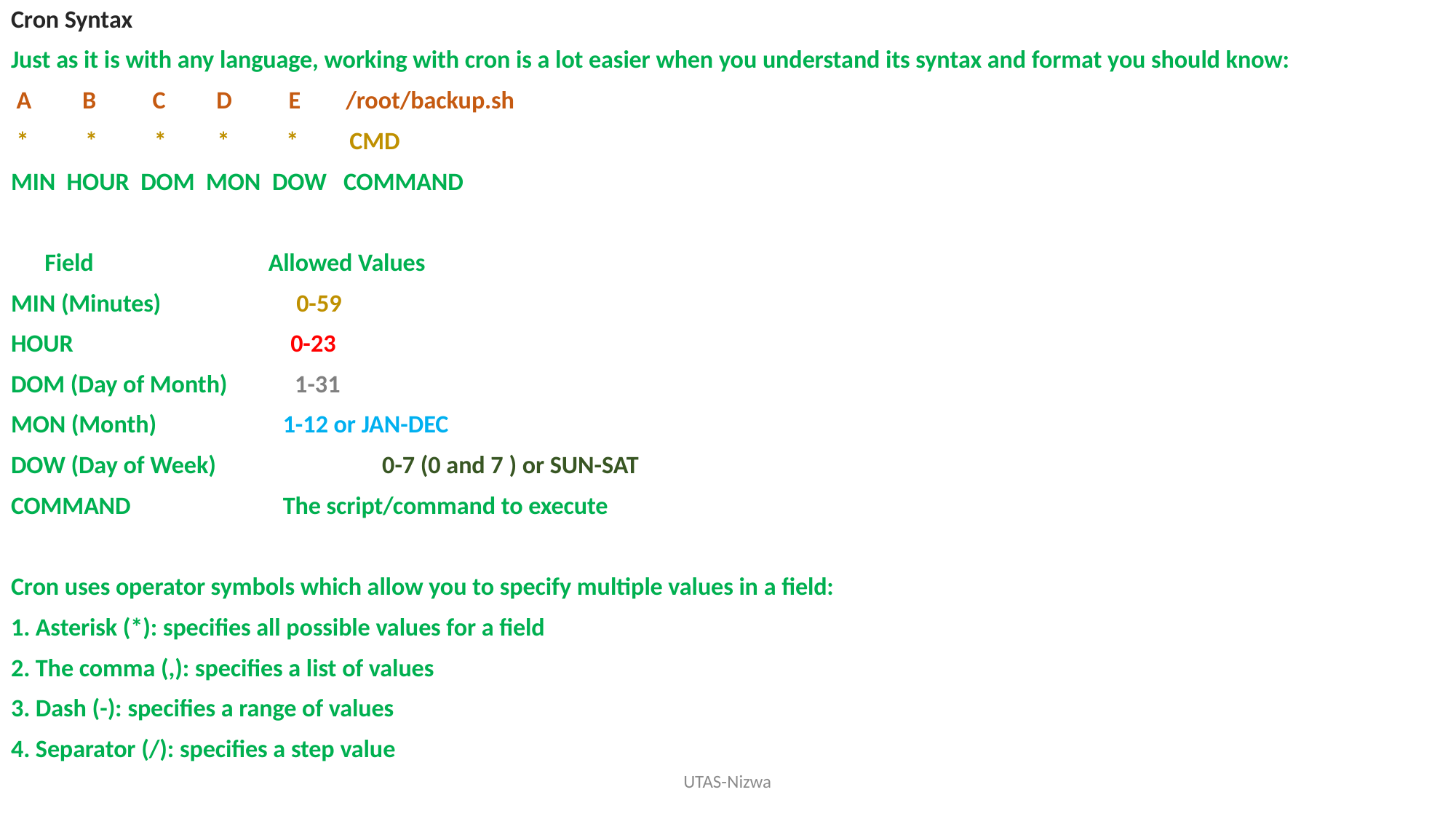

Cron Syntax
Just as it is with any language, working with cron is a lot easier when you understand its syntax and format you should know:
 A         B          C         D          E        /root/backup.sh
 *          *          *         *          *         CMD
MIN  HOUR  DOM  MON  DOW   COMMAND

      Field	                            Allowed Values
MIN (Minutes)                        0-59
HOUR	                                0-23
DOM (Day of Month)            1-31
MON (Month)	             1-12 or JAN-DEC
DOW (Day of Week)	             0-7 (0 and 7 ) or SUN-SAT
COMMAND	             The script/command to execute

Cron uses operator symbols which allow you to specify multiple values in a field:
1. Asterisk (*): specifies all possible values for a field
2. The comma (,): specifies a list of values
3. Dash (-): specifies a range of values
4. Separator (/): specifies a step value

UTAS-Nizwa